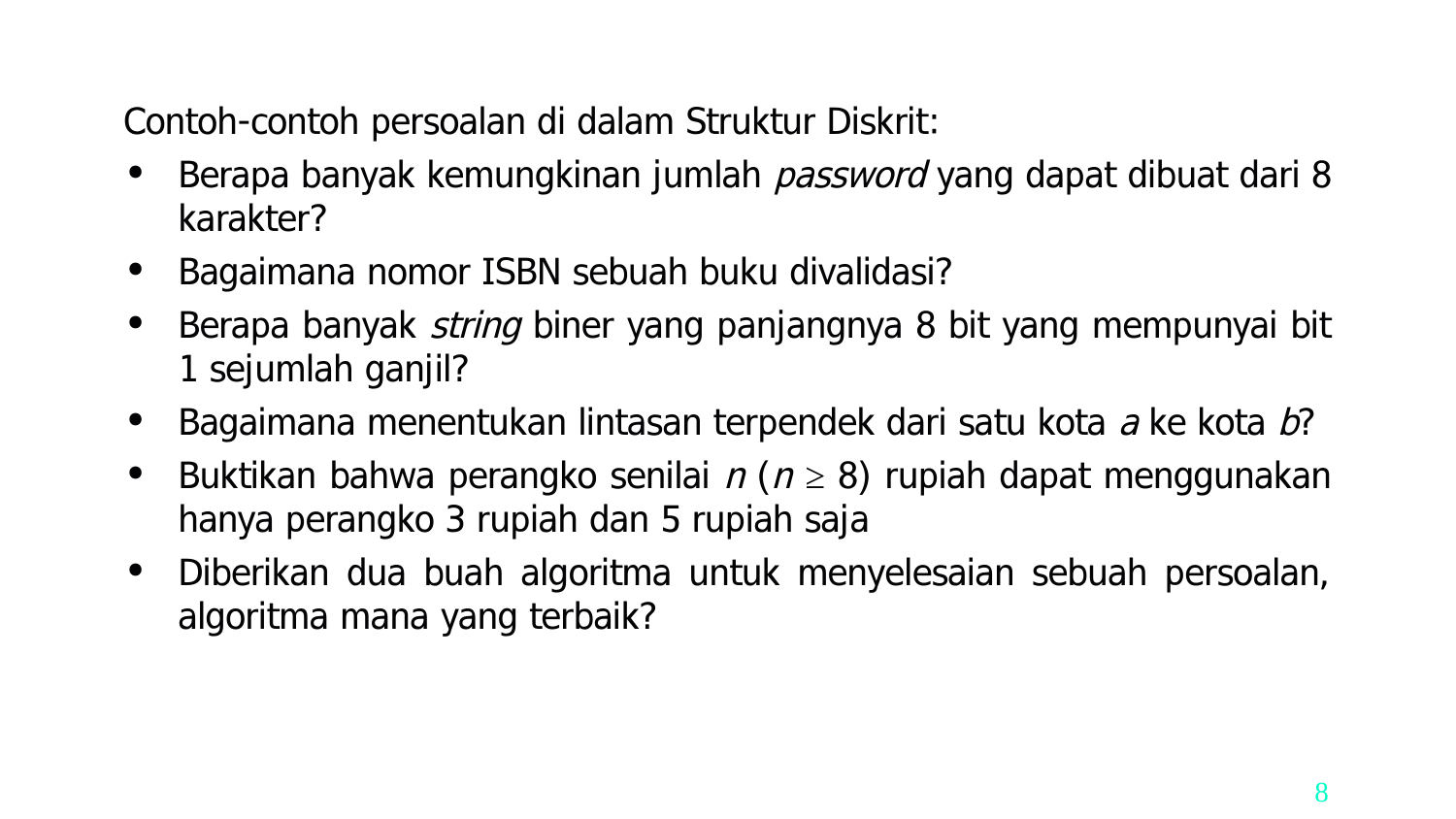

Contoh-contoh persoalan di dalam Struktur Diskrit:
Berapa banyak kemungkinan jumlah password yang dapat dibuat dari 8 karakter?
Bagaimana nomor ISBN sebuah buku divalidasi?
Berapa banyak string biner yang panjangnya 8 bit yang mempunyai bit 1 sejumlah ganjil?
Bagaimana menentukan lintasan terpendek dari satu kota a ke kota b?
Buktikan bahwa perangko senilai n (n ≥ 8) rupiah dapat menggunakan hanya perangko 3 rupiah dan 5 rupiah saja
Diberikan dua buah algoritma untuk menyelesaian sebuah persoalan, algoritma mana yang terbaik?
8